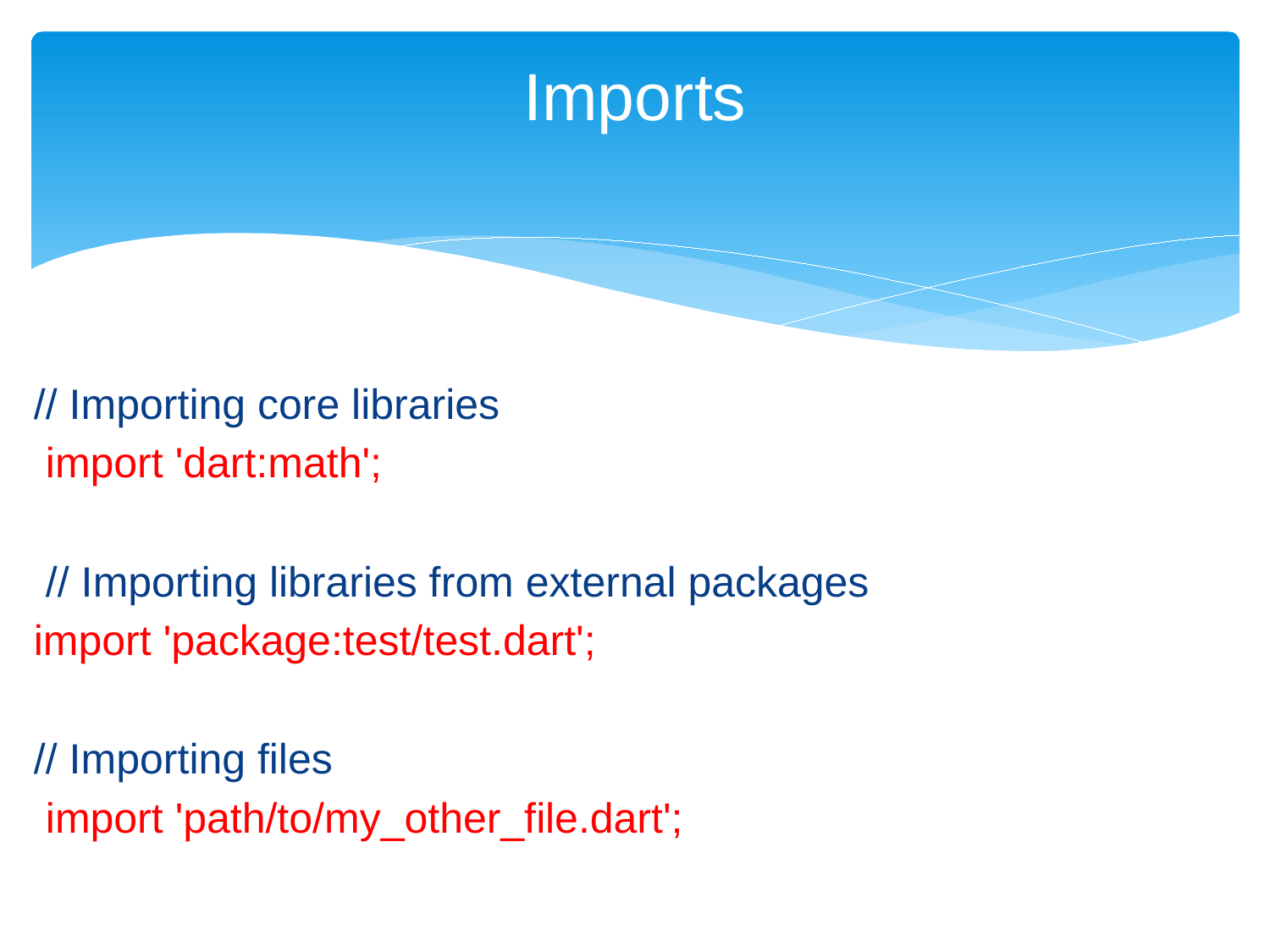

# Imports
// Importing core libraries
 import 'dart:math';

 // Importing libraries from external packages
import 'package:test/test.dart';

// Importing files
 import 'path/to/my_other_file.dart';